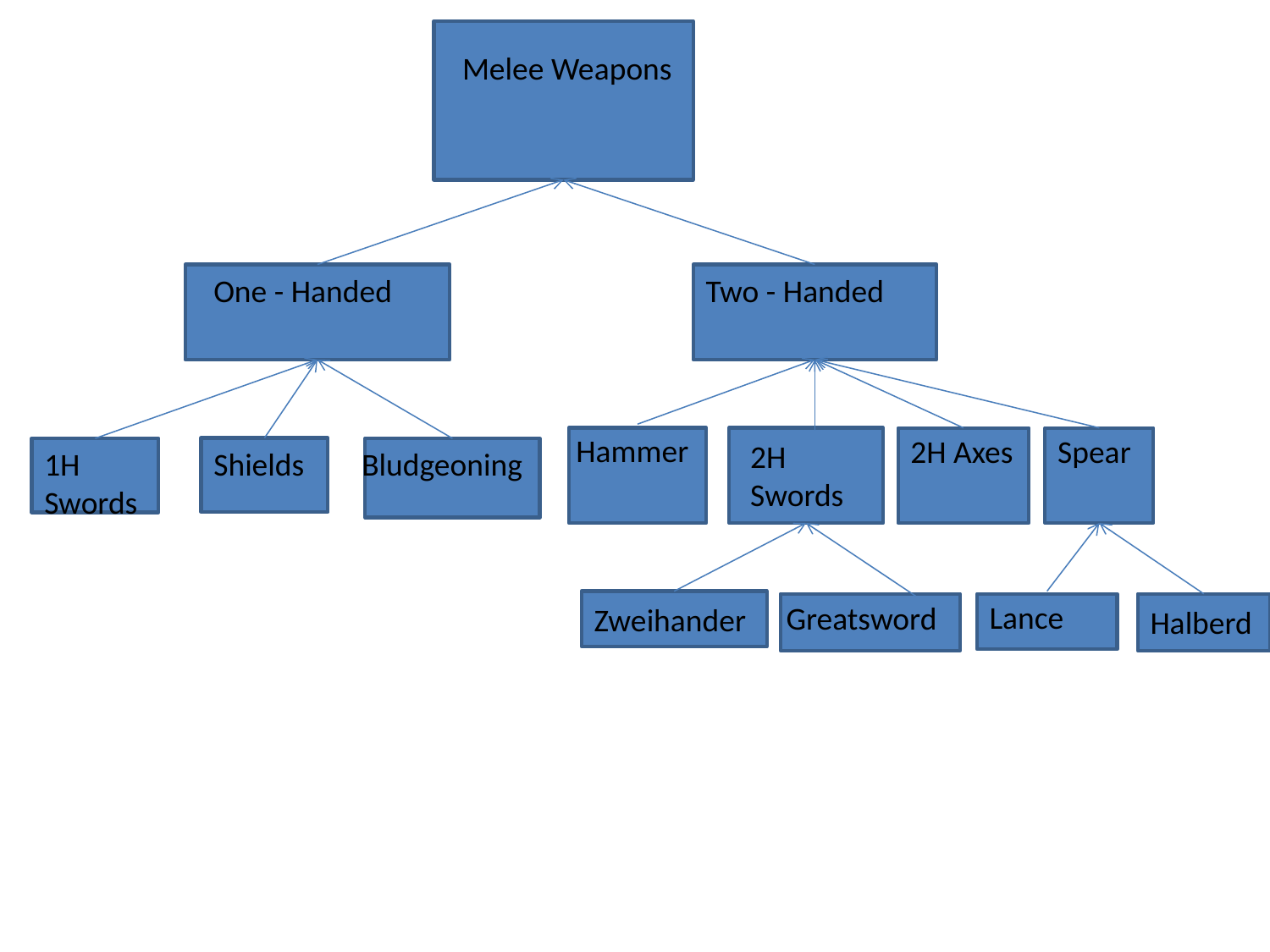

Melee Weapons

One - Handed

Two - Handed
Hammer
2H Axes
Spear

2H Swords

Shields
Bludgeoning

1H Swords

Lance
Greatsword
Zweihander

Halberd